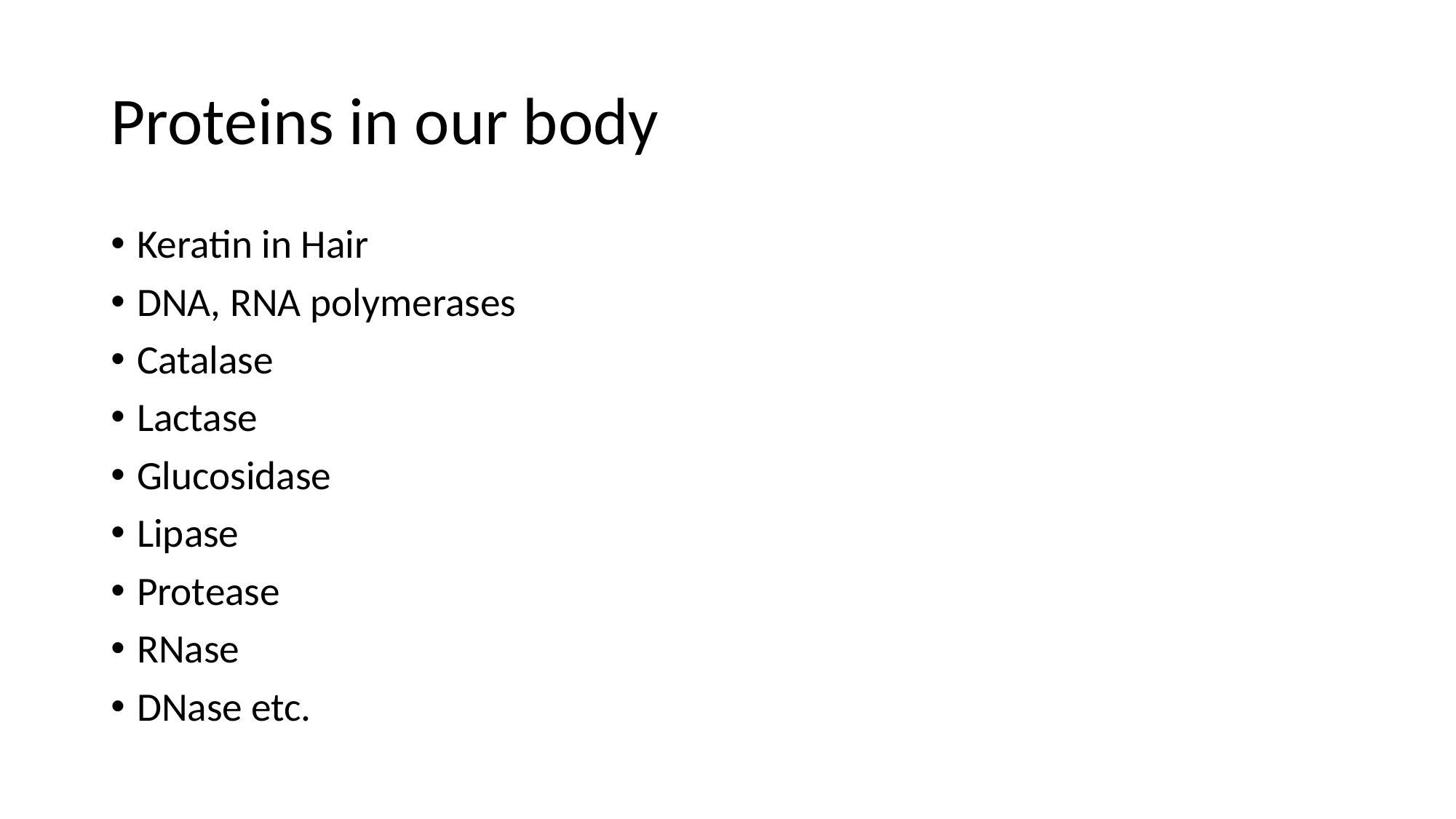

# Proteins in our body
Keratin in Hair
DNA, RNA polymerases
Catalase
Lactase
Glucosidase
Lipase
Protease
RNase
DNase etc.